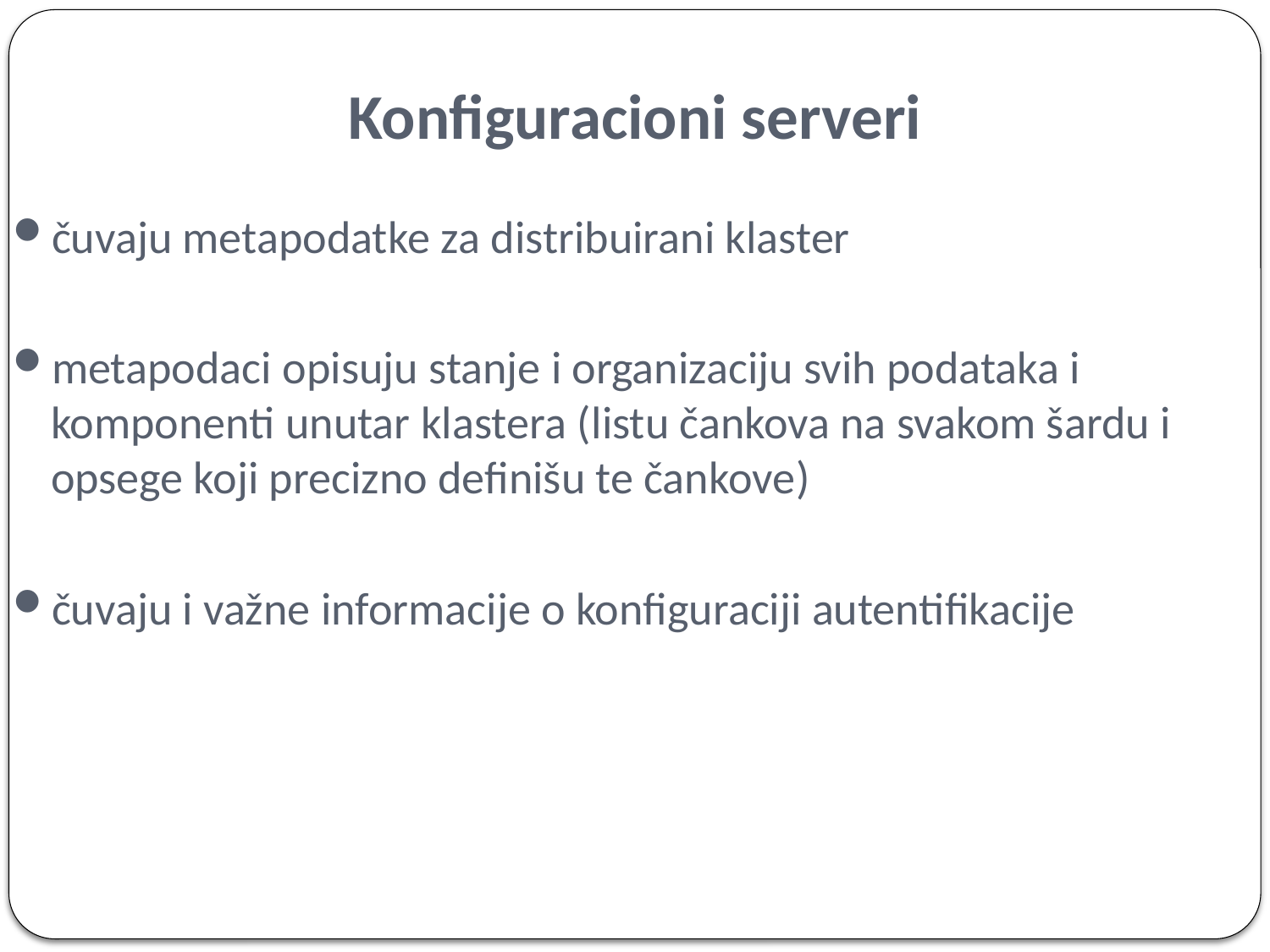

# Konfiguracioni serveri
čuvaju metapodatke za distribuirani klaster

metapodaci opisuju stanje i organizaciju svih podataka i komponenti unutar klastera (listu čankova na svakom šardu i opsege koji precizno definišu te čankove)

čuvaju i važne informacije o konfiguraciji autentifikacije